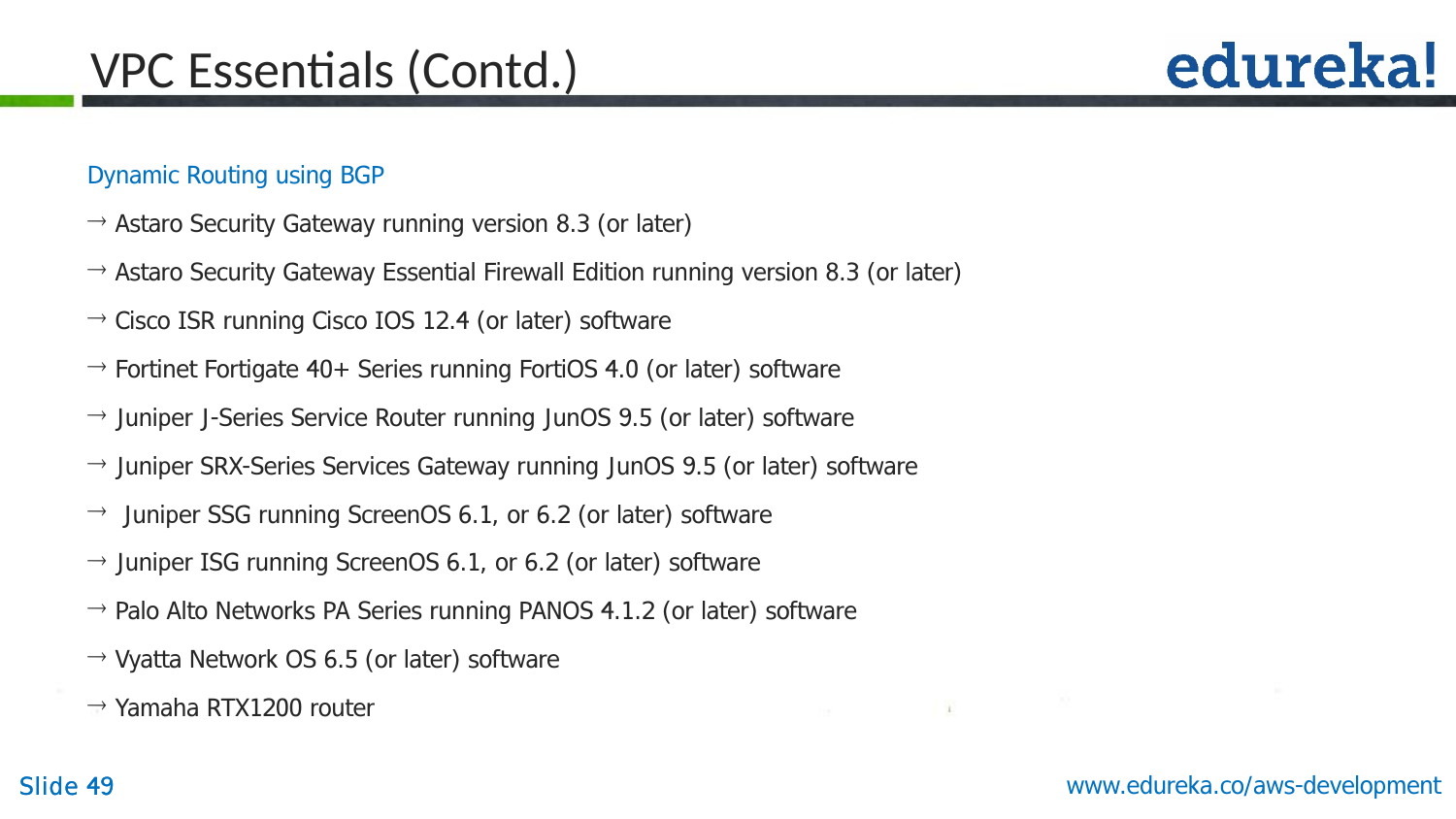

# VPC Essentials (Contd.)
Dynamic Routing using BGP
 Astaro Security Gateway running version 8.3 (or later)
 Astaro Security Gateway Essential Firewall Edition running version 8.3 (or later)
 Cisco ISR running Cisco IOS 12.4 (or later) software
 Fortinet Fortigate 40+ Series running FortiOS 4.0 (or later) software
 Juniper J-Series Service Router running JunOS 9.5 (or later) software
 Juniper SRX-Series Services Gateway running JunOS 9.5 (or later) software
  Juniper SSG running ScreenOS 6.1, or 6.2 (or later) software
 Juniper ISG running ScreenOS 6.1, or 6.2 (or later) software
 Palo Alto Networks PA Series running PANOS 4.1.2 (or later) software
 Vyatta Network OS 6.5 (or later) software
 Yamaha RTX1200 router